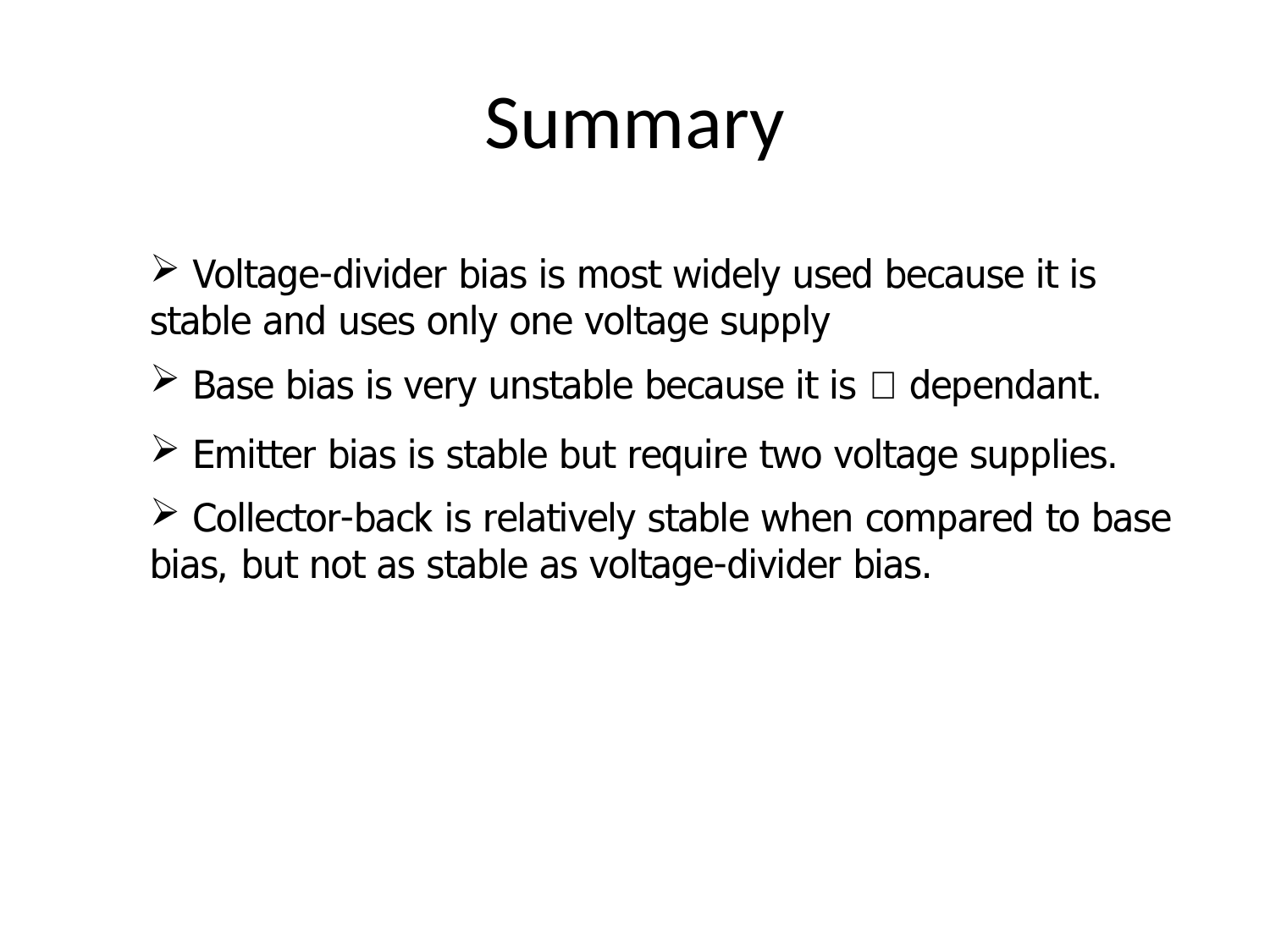

# Summary
 Voltage-divider bias is most widely used because it is stable and uses only one voltage supply
 Base bias is very unstable because it is β dependant.
 Emitter bias is stable but require two voltage supplies.
 Collector-back is relatively stable when compared to base bias, but not as stable as voltage-divider bias.